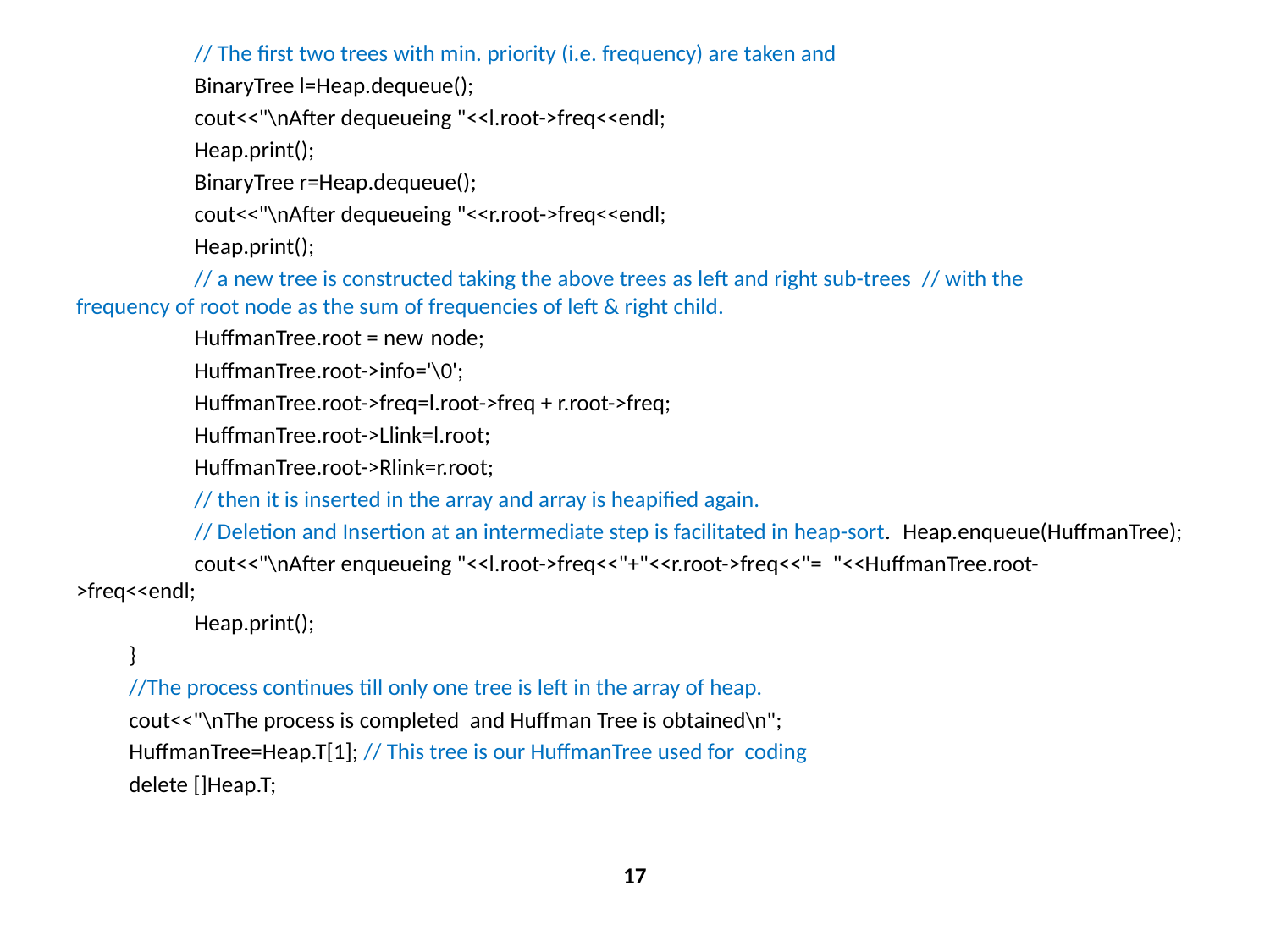

// The first two trees with min. priority (i.e. frequency) are taken and
	BinaryTree l=Heap.dequeue();
	cout<<"\nAfter dequeueing "<<l.root->freq<<endl;
	Heap.print();
	BinaryTree r=Heap.dequeue();
	cout<<"\nAfter dequeueing "<<r.root->freq<<endl;
	Heap.print();
	// a new tree is constructed taking the above trees as left and right sub-trees  // with the 	frequency of root node as the sum of frequencies of left & right child.
	HuffmanTree.root = new 	node;
	HuffmanTree.root->info='\0';
	HuffmanTree.root->freq=l.root->freq + r.root->freq;
	HuffmanTree.root->Llink=l.root;
	HuffmanTree.root->Rlink=r.root;
	// then it is inserted in the array and array is heapified again.
	// Deletion and Insertion at an intermediate step is facilitated in heap-sort. 	Heap.enqueue(HuffmanTree);
	cout<<"\nAfter enqueueing "<<l.root->freq<<"+"<<r.root->freq<<"=  "<<HuffmanTree.root-	>freq<<endl;
	Heap.print();
          }
          //The process continues till only one tree is left in the array of heap.
          cout<<"\nThe process is completed  and Huffman Tree is obtained\n";
          HuffmanTree=Heap.T[1]; // This tree is our HuffmanTree used for  coding
          delete []Heap.T;

17